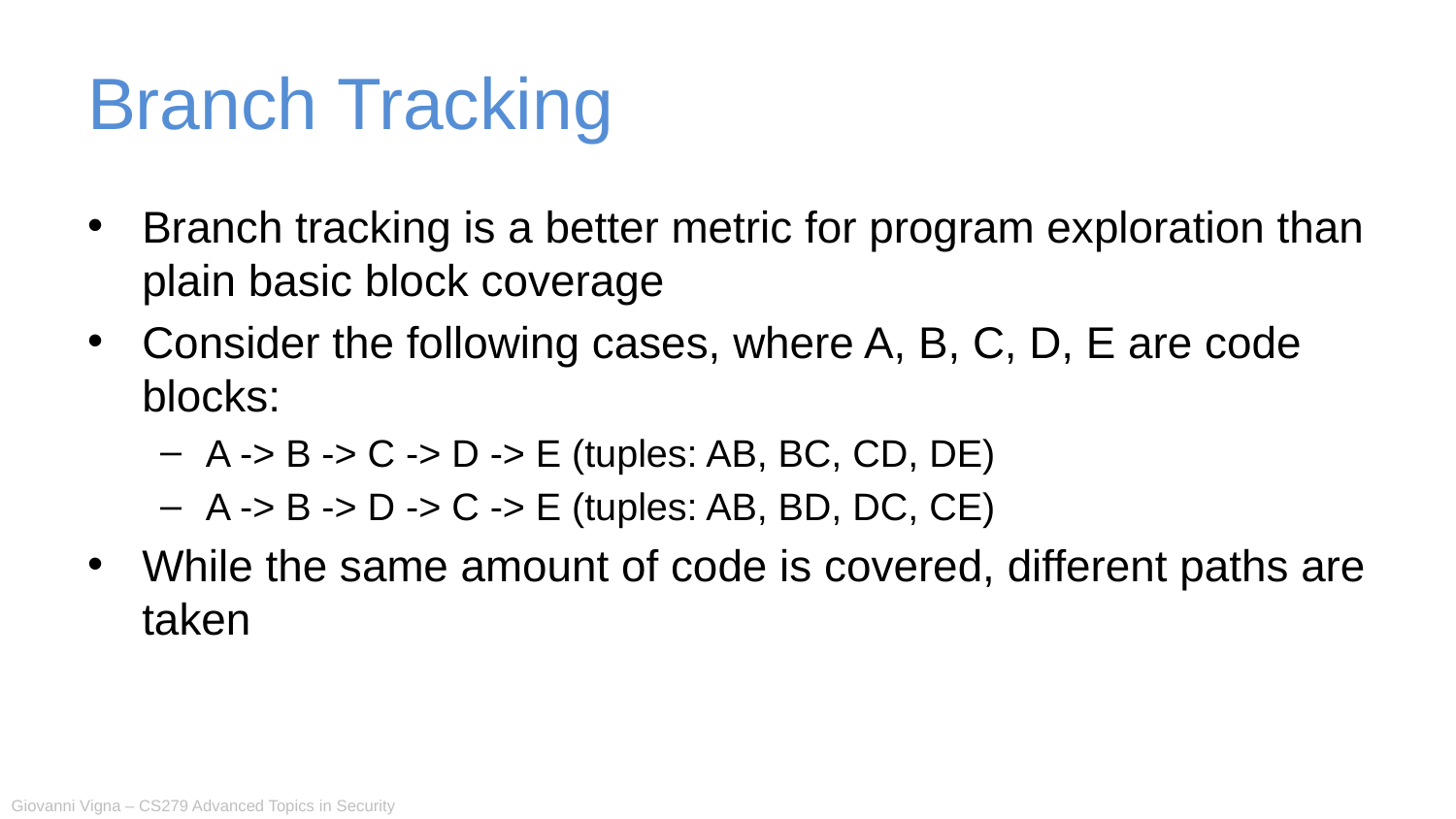

# Branch Tracking
Branch tracking is a better metric for program exploration than plain basic block coverage
Consider the following cases, where A, B, C, D, E are code blocks:
A -> B -> C -> D -> E (tuples: AB, BC, CD, DE)
A -> B -> D -> C -> E (tuples: AB, BD, DC, CE)
While the same amount of code is covered, different paths are taken